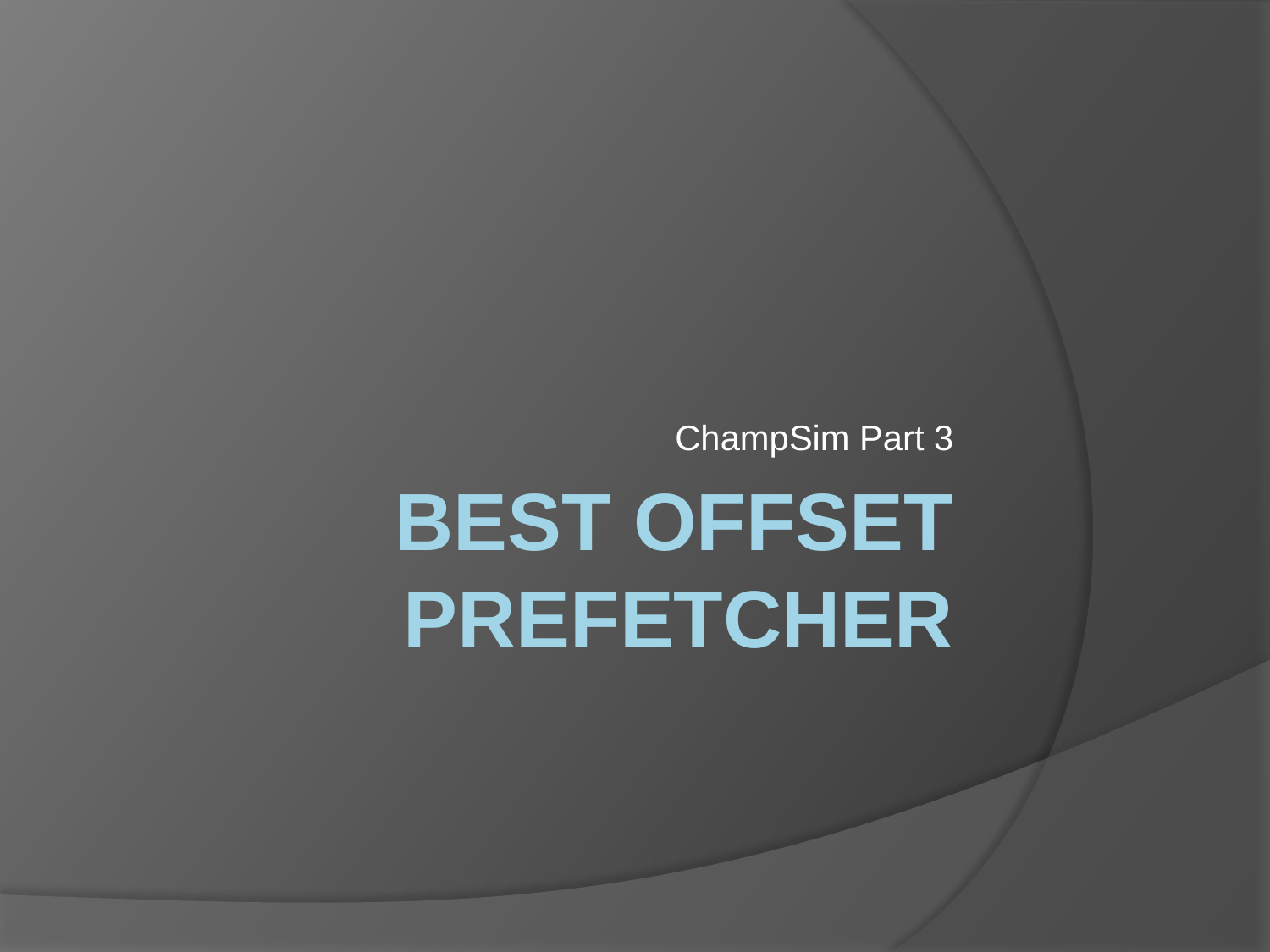

ChampSim Part 3
# Best Offset Prefetcher